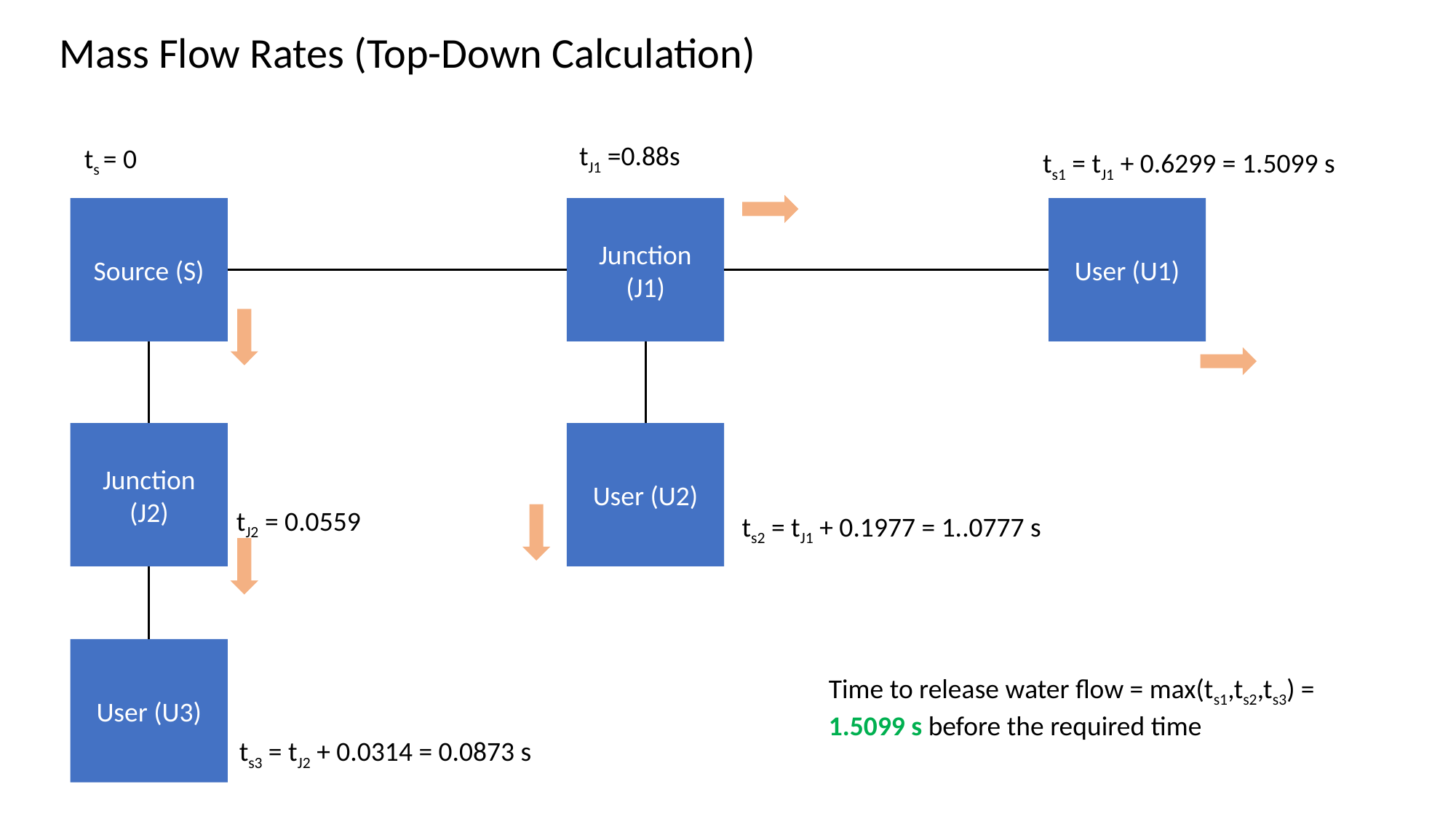

Mass Flow Rates (Top-Down Calculation)
tJ1 =0.88s
ts = 0
ts1 = tJ1 + 0.6299 = 1.5099 s

Source (S)
Junction (J1)
User (U1)
Junction (J2)
User (U2)
User (U3)

tJ2 = 0.0559
ts2 = tJ1 + 0.1977 = 1..0777 s

Time to release water flow = max(ts1,ts2,ts3) = 	1.5099 s before the required time
ts3 = tJ2 + 0.0314 = 0.0873 s